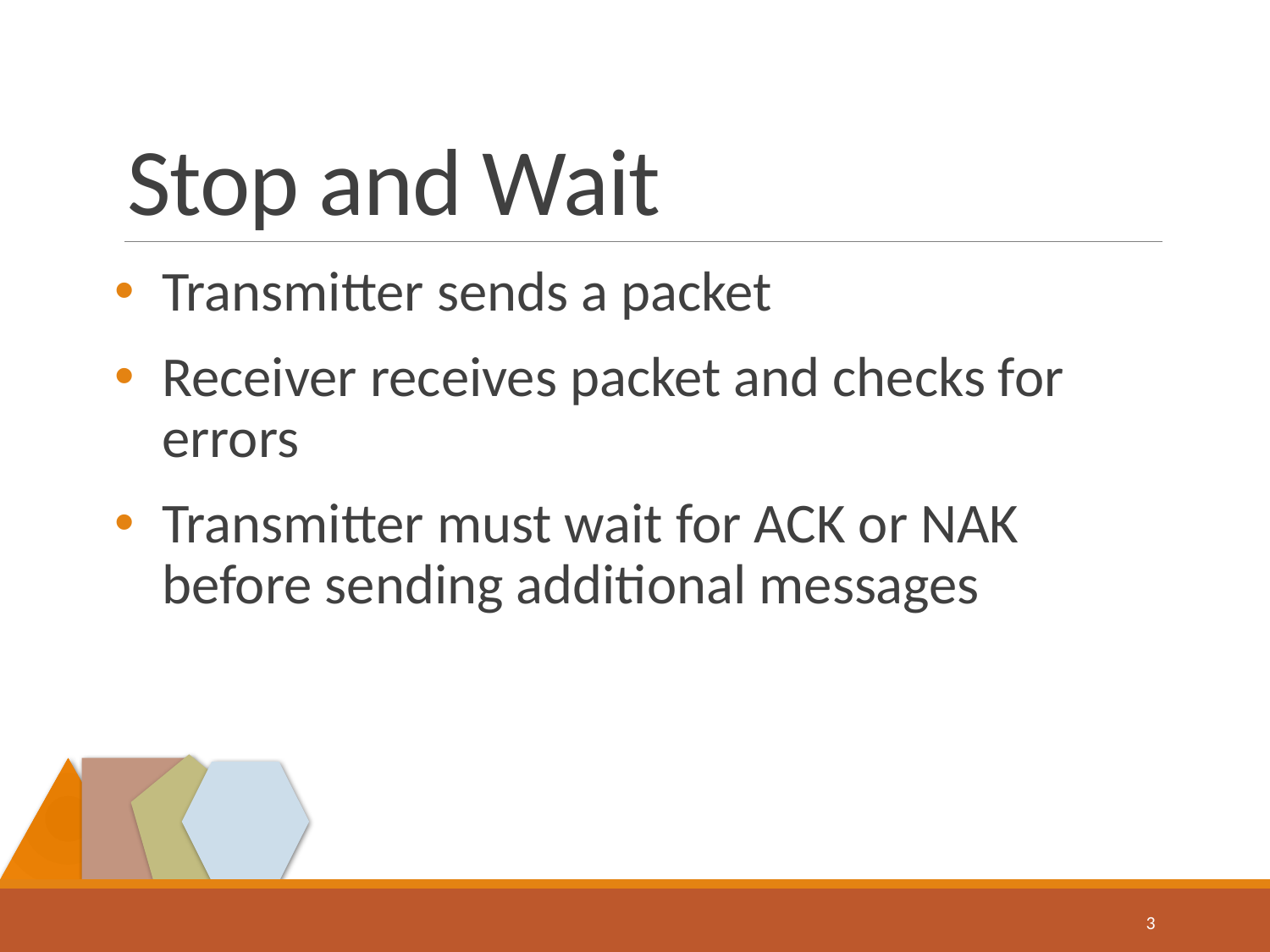

# Stop and Wait
Transmitter sends a packet
Receiver receives packet and checks for errors
Transmitter must wait for ACK or NAK before sending additional messages
3